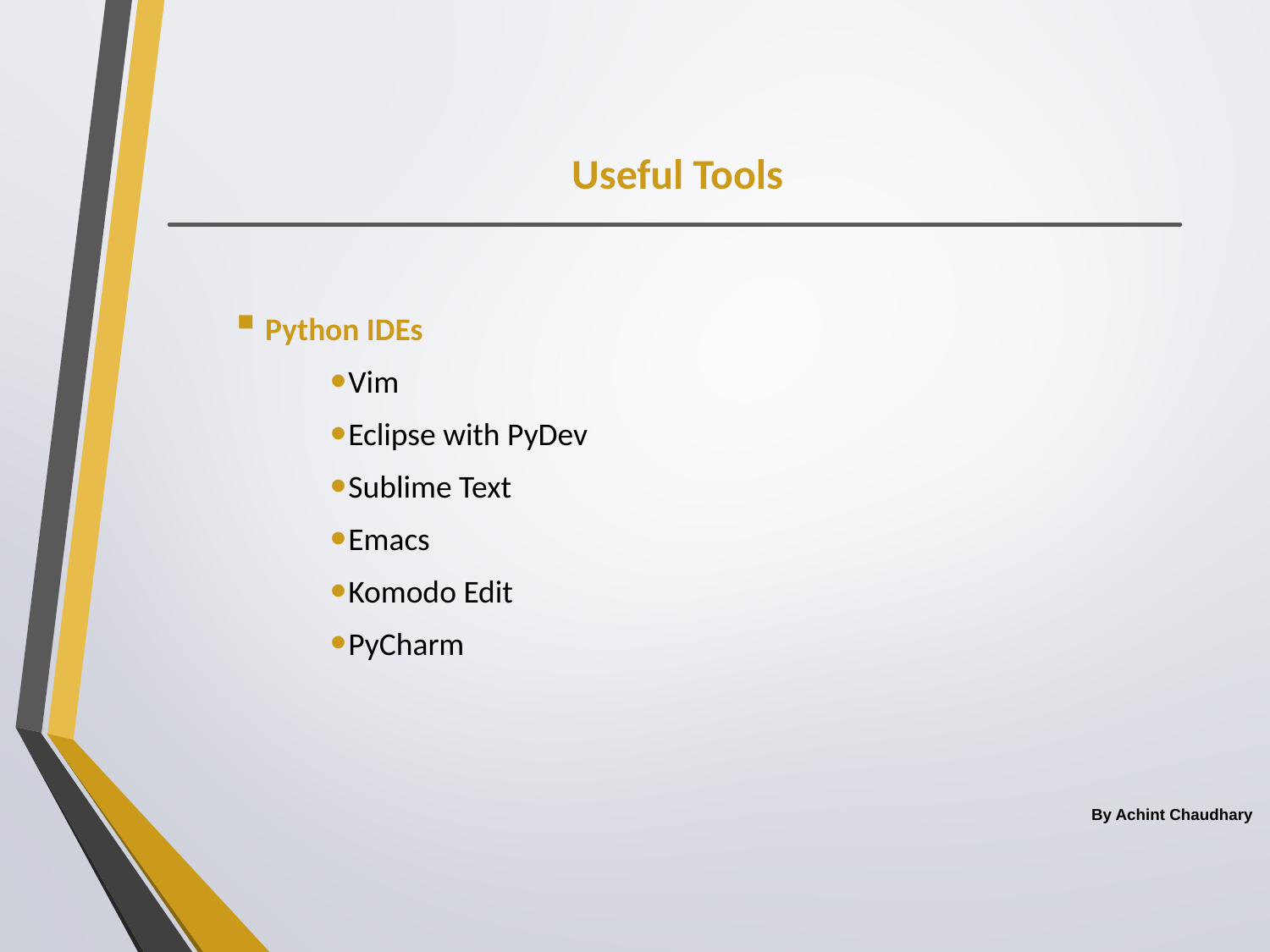

# Useful Tools

Python IDEs
Vim
Eclipse with PyDev
Sublime Text
Emacs
Komodo Edit
PyCharm

By Achint Chaudhary